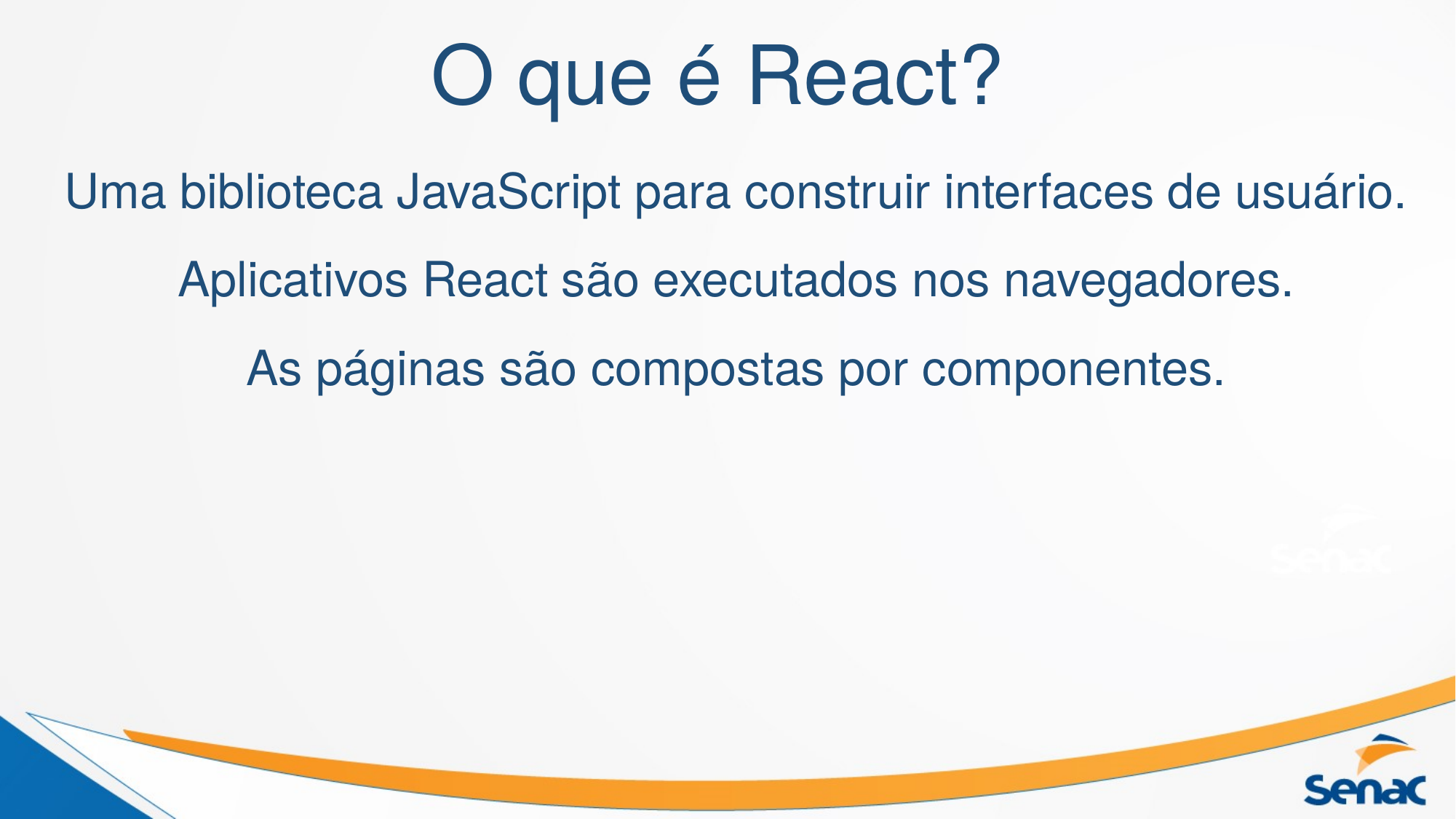

# O que é React?
Uma biblioteca JavaScript para construir interfaces de usuário.
Aplicativos React são executados nos navegadores.
As páginas são compostas por componentes.